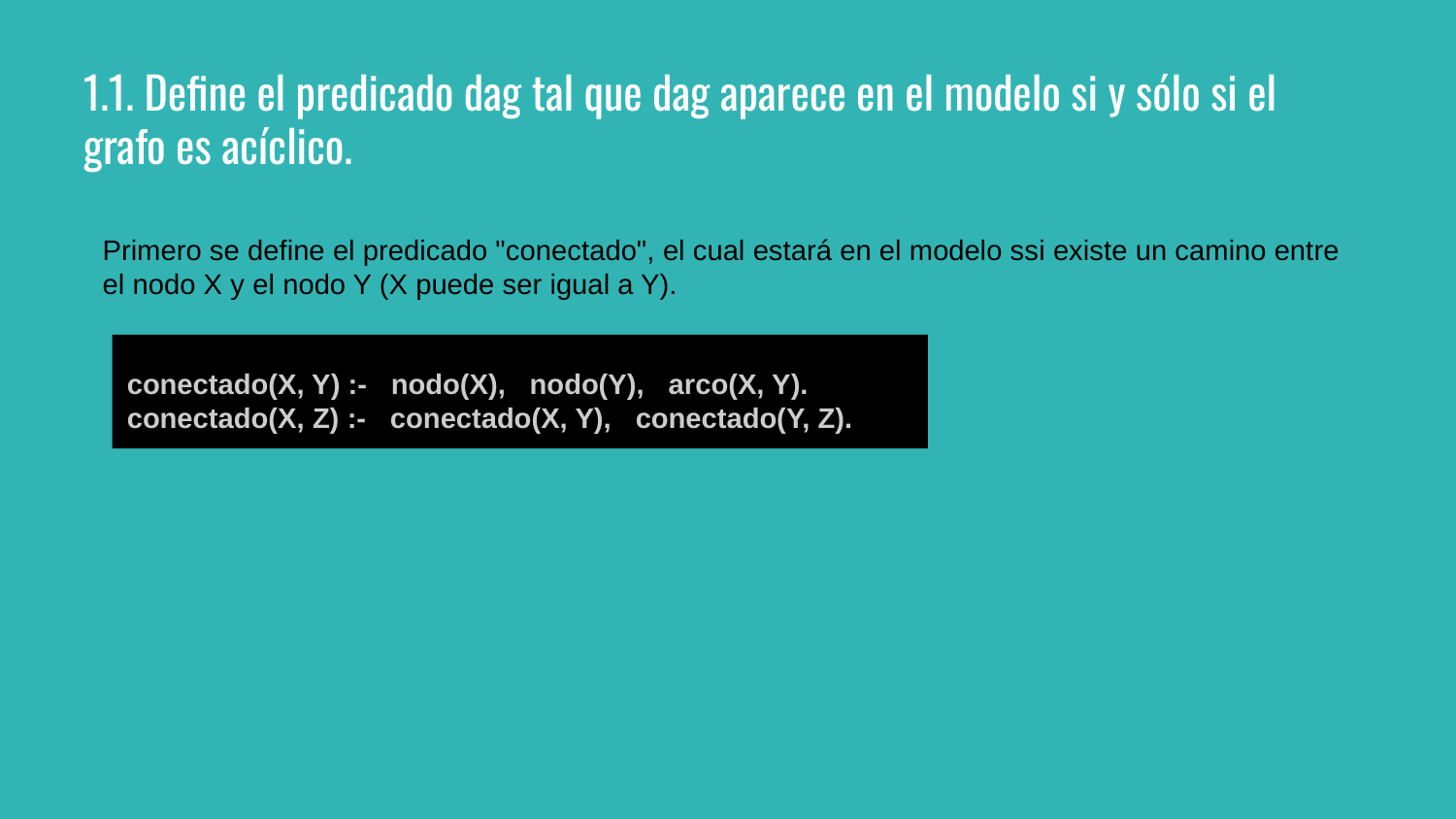

# 1.1. Define el predicado dag tal que dag aparece en el modelo si y sólo si el grafo es acíclico.
Primero se define el predicado "conectado", el cual estará en el modelo ssi existe un camino entre el nodo X y el nodo Y (X puede ser igual a Y).

conectado(X, Y) :-   nodo(X),   nodo(Y),   arco(X, Y).
conectado(X, Z) :-   conectado(X, Y),   conectado(Y, Z).